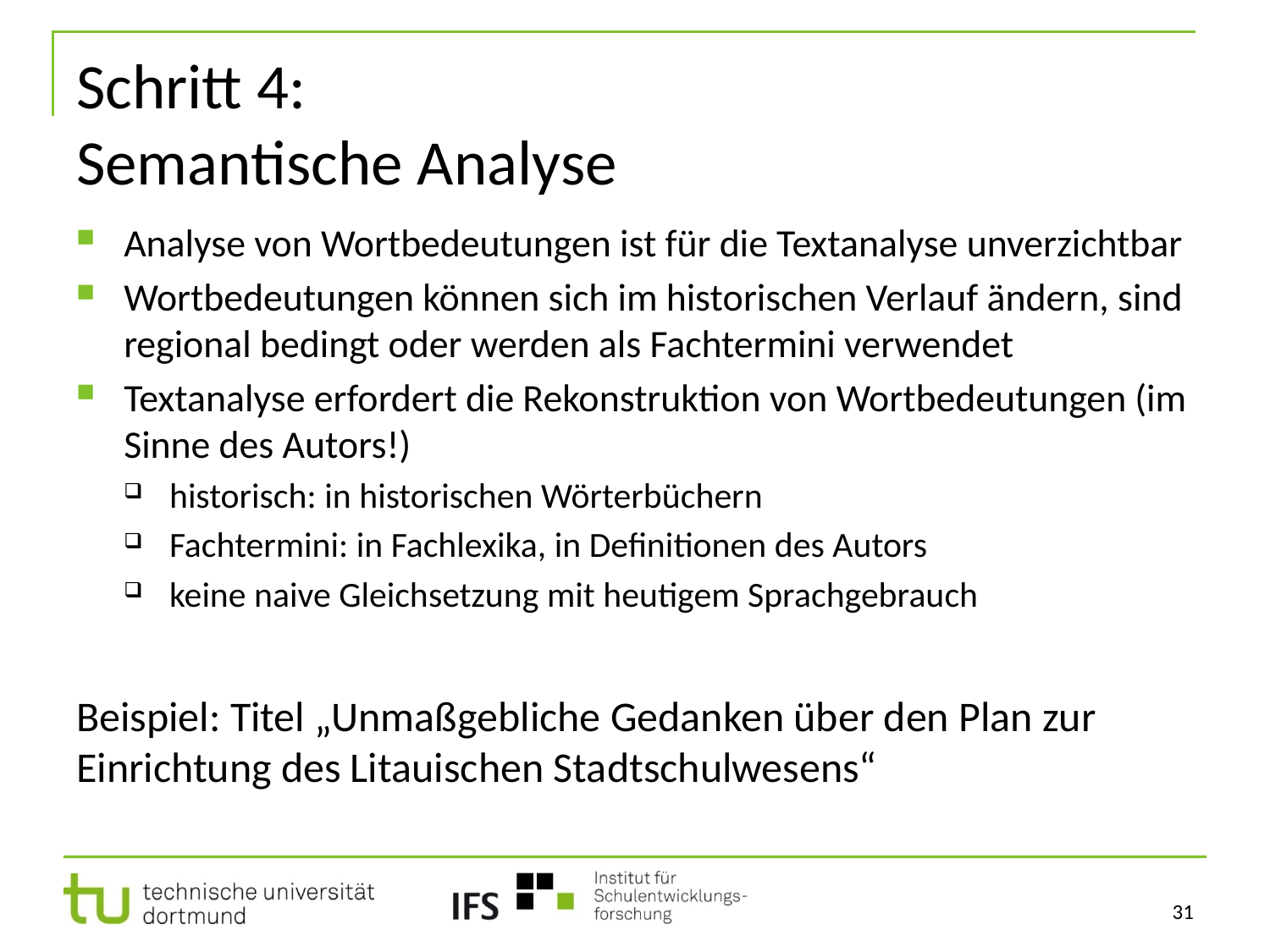

# Schritt 4: Semantische Analyse
Analyse von Wortbedeutungen ist für die Textanalyse unverzichtbar
Wortbedeutungen können sich im historischen Verlauf ändern, sind regional bedingt oder werden als Fachtermini verwendet
Textanalyse erfordert die Rekonstruktion von Wortbedeutungen (im Sinne des Autors!)
historisch: in historischen Wörterbüchern
Fachtermini: in Fachlexika, in Definitionen des Autors
keine naive Gleichsetzung mit heutigem Sprachgebrauch

Beispiel: Titel „Unmaßgebliche Gedanken über den Plan zur Einrichtung des Litauischen Stadtschulwesens“
31